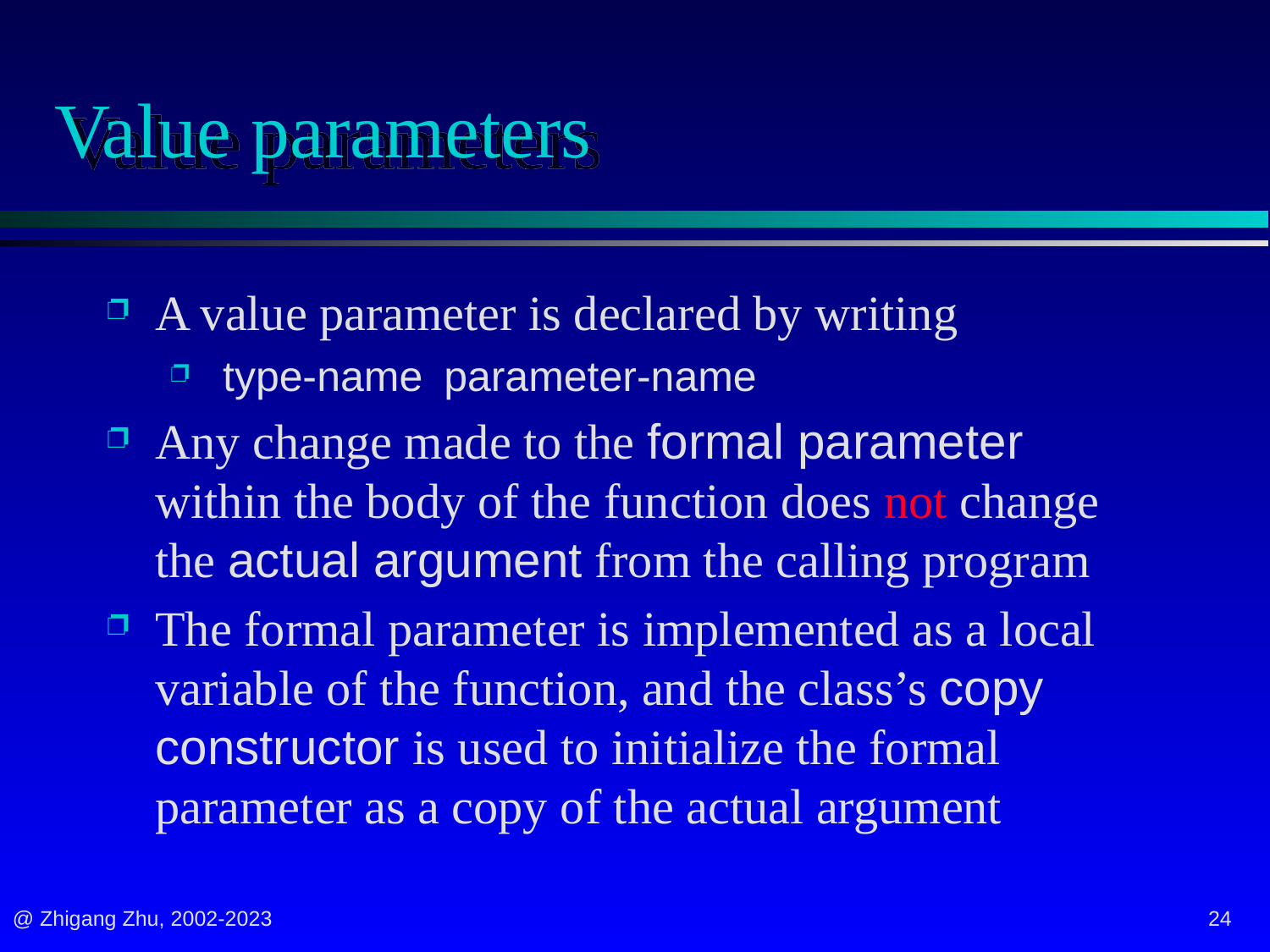

# Value parameters
A value parameter is declared by writing
 type-name  parameter-name
Any change made to the formal parameter within the body of the function does not change the actual argument from the calling program
The formal parameter is implemented as a local variable of the function, and the class’s copy constructor is used to initialize the formal parameter as a copy of the actual argument